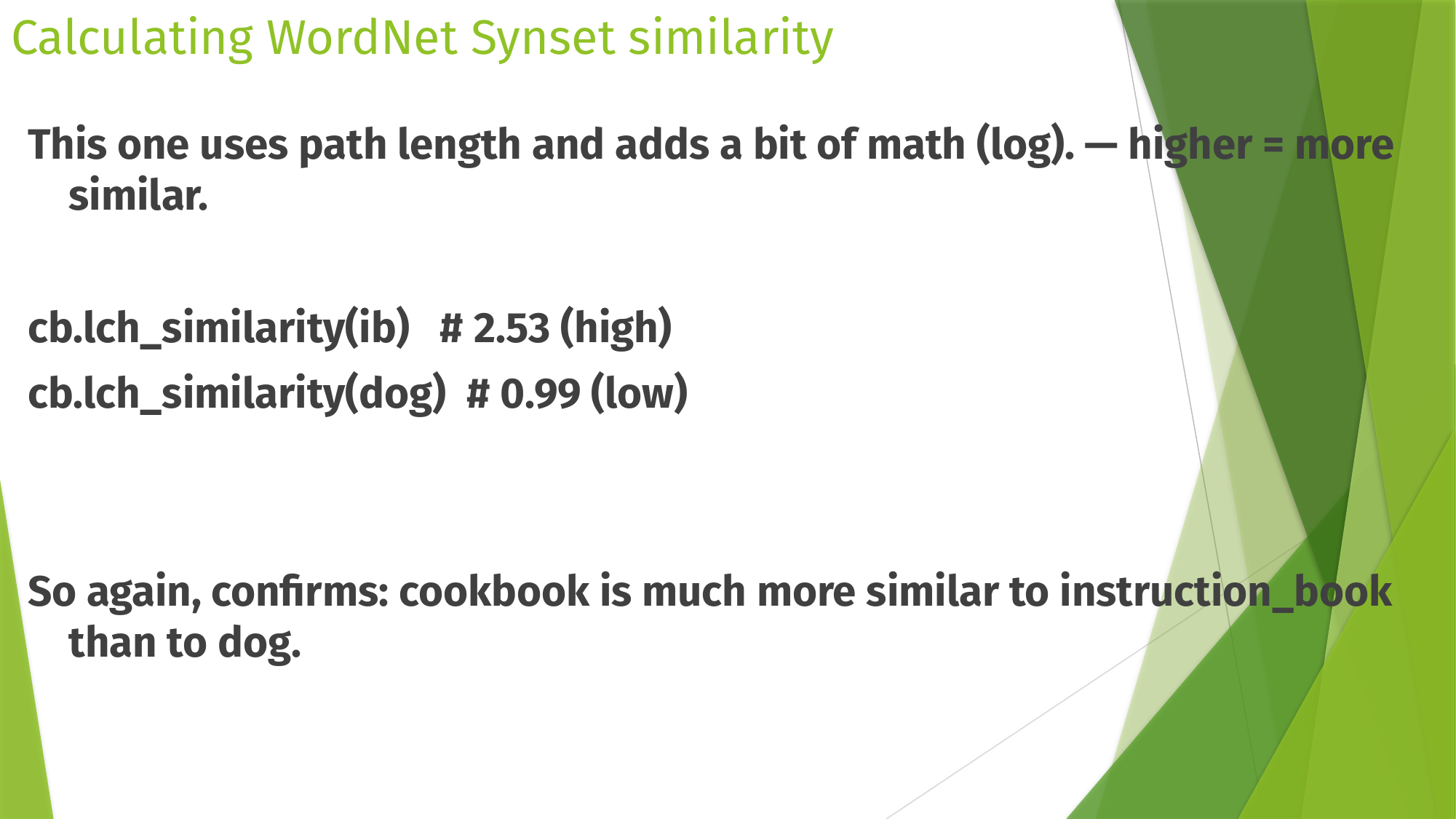

# Calculating WordNet Synset similarity
This one uses path length and adds a bit of math (log). — higher = more similar.

cb.lch_similarity(ib)   # 2.53 (high)
cb.lch_similarity(dog)  # 0.99 (low)

So again, confirms: cookbook is much more similar to instruction_book than to dog.